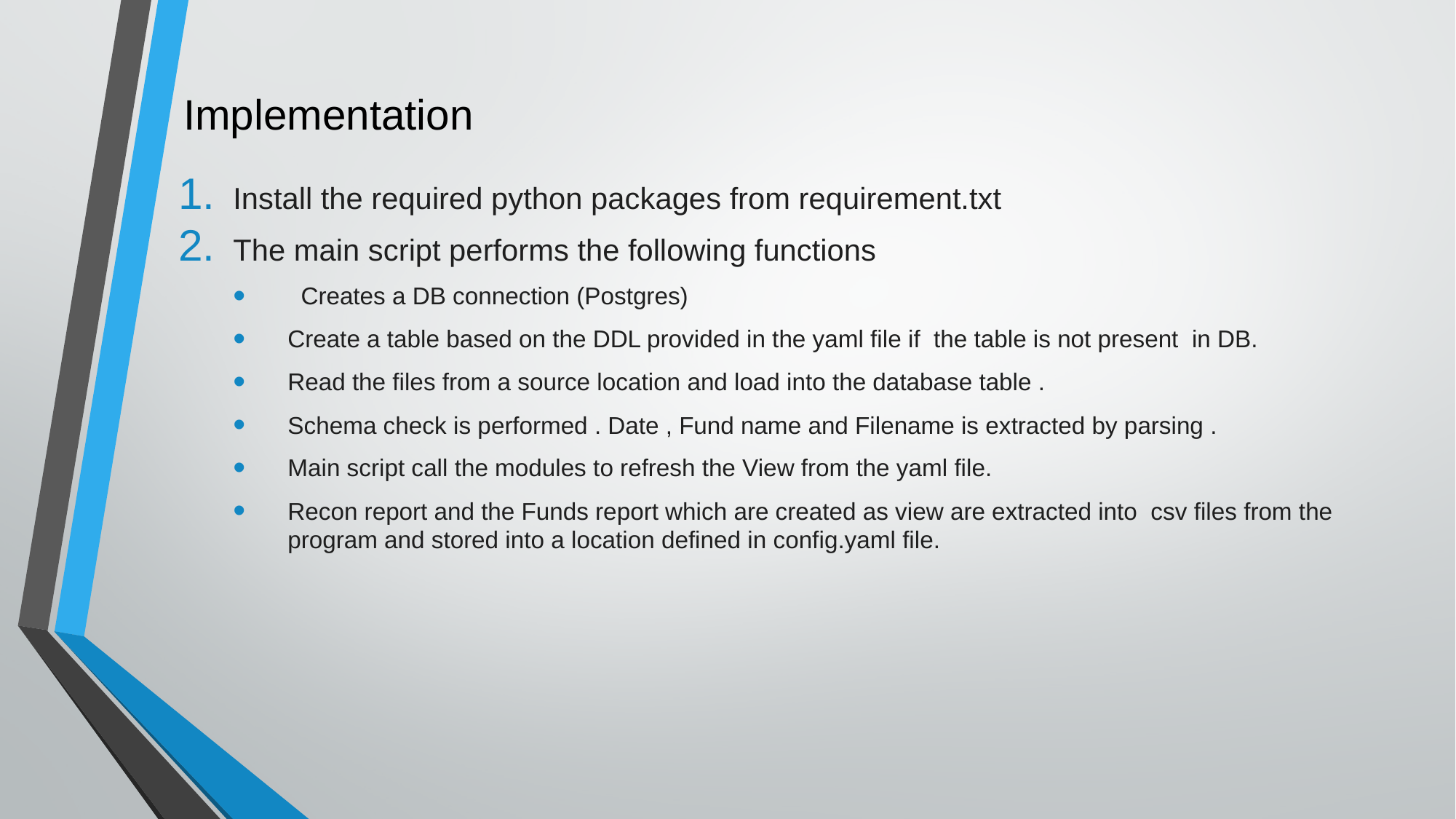

# Implementation
Install the required python packages from requirement.txt
The main script performs the following functions
     Creates a DB connection (Postgres)
Create a table based on the DDL provided in the yaml file if  the table is not present  in DB.
Read the files from a source location and load into the database table .
Schema check is performed . Date , Fund name and Filename is extracted by parsing .
Main script call the modules to refresh the View from the yaml file.
Recon report and the Funds report which are created as view are extracted into  csv files from the program and stored into a location defined in config.yaml file.